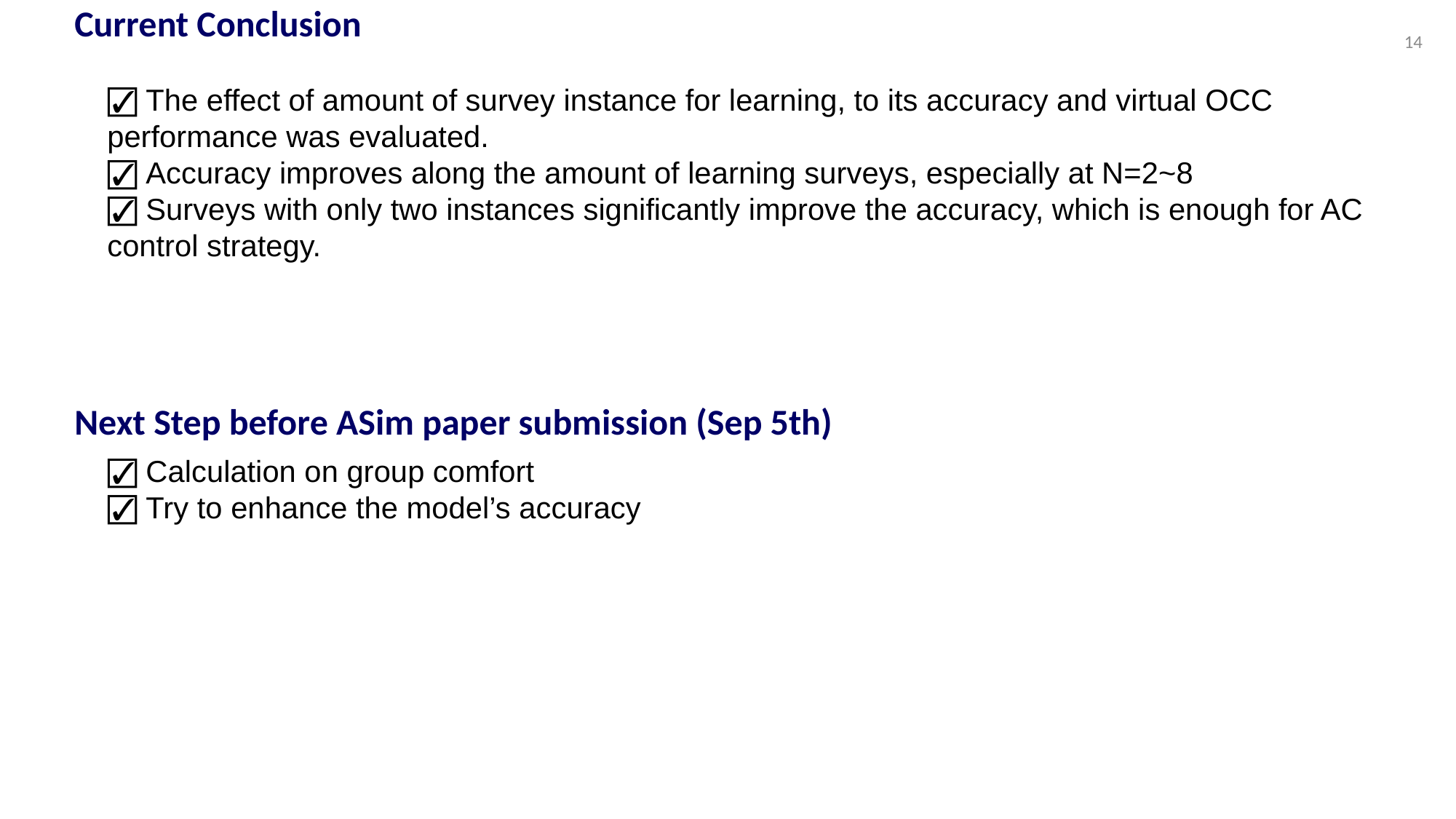

# Current Conclusion
14
☑ The effect of amount of survey instance for learning, to its accuracy and virtual OCC performance was evaluated.
☑ Accuracy improves along the amount of learning surveys, especially at N=2~8
☑ Surveys with only two instances significantly improve the accuracy, which is enough for AC control strategy.
Next Step before ASim paper submission (Sep 5th)
☑ Calculation on group comfort
☑ Try to enhance the model’s accuracy
☑ Calculation on group comfort
☑ Try to enhance the model’s accuracy
Addressing discrepancies of PMV with individual thermal comfort
In HVAC control, setpoint control considering PMV is orthodox method.
However, it has been reported that PMV control, which assumes an average comfort level, can result in only about 34% of people being satisfied due to discrepancies with individual thermal comfort. [1]
Difference between PMV and actual acceptance